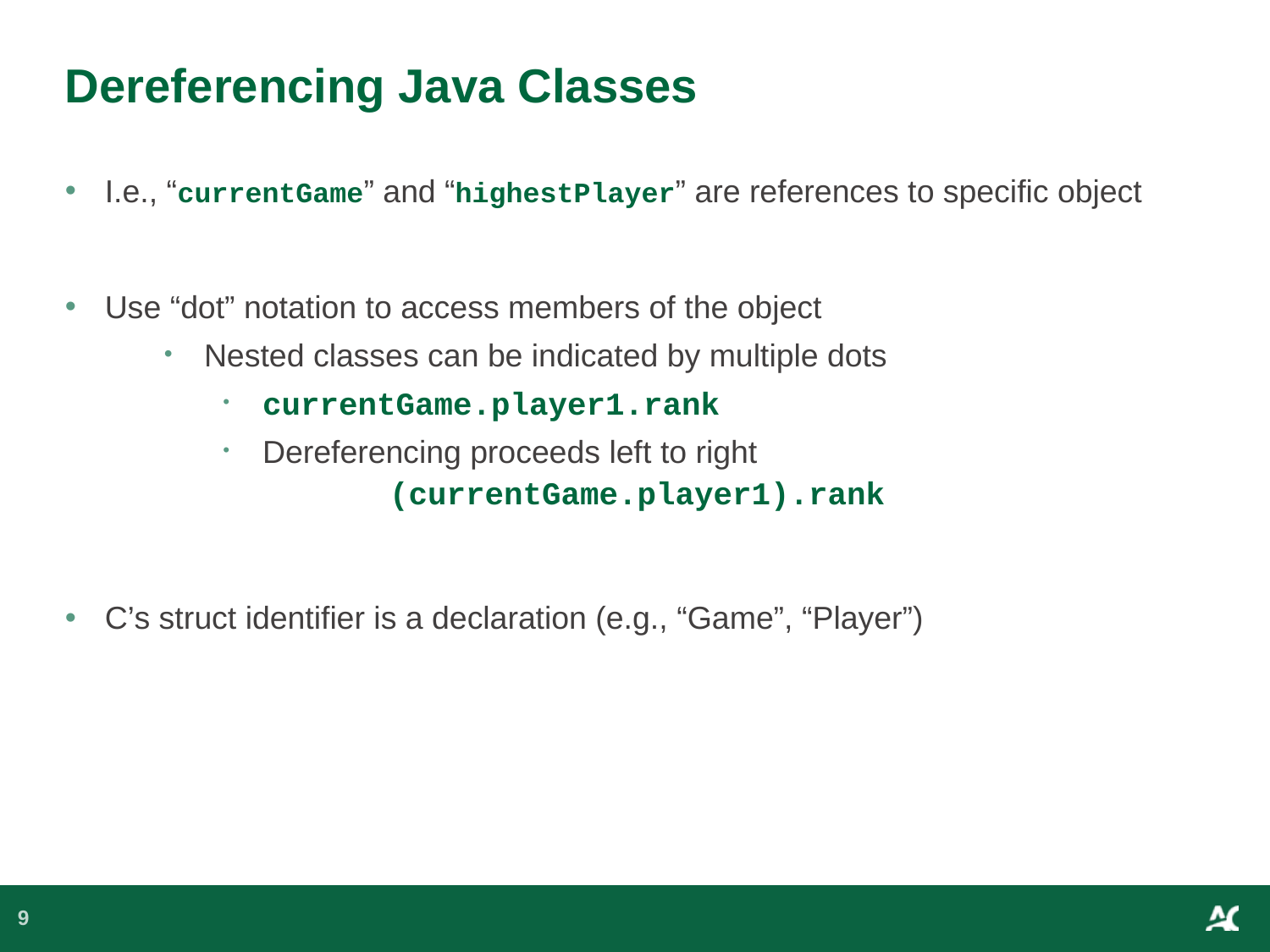

# Dereferencing Java Classes
I.e., “currentGame” and “highestPlayer” are references to specific object

Use “dot” notation to access members of the object
Nested classes can be indicated by multiple dots
currentGame.player1.rank
Dereferencing proceeds left to right
	(currentGame.player1).rank

C’s struct identifier is a declaration (e.g., “Game”, “Player”)

9